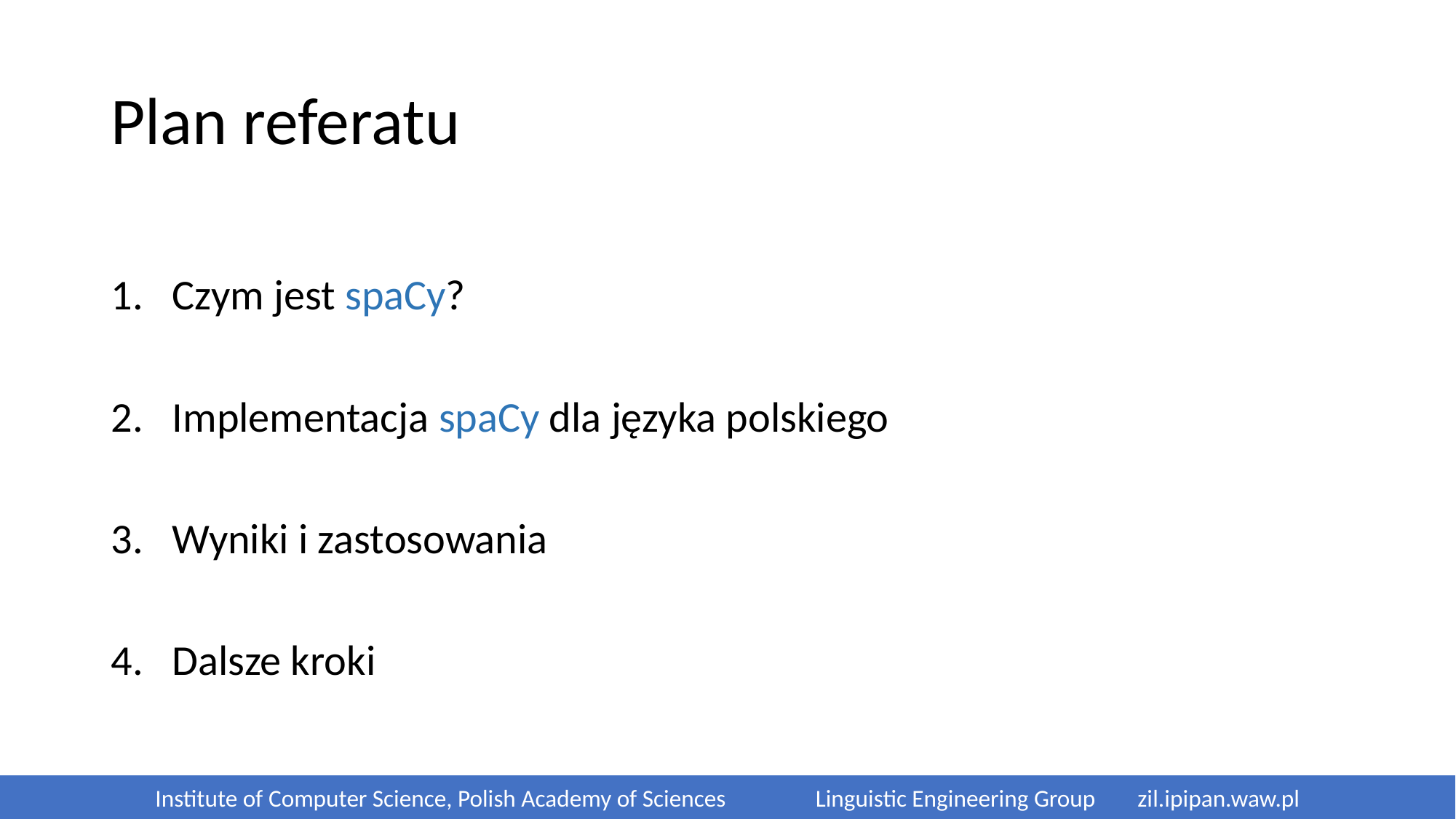

# Plan referatu

Czym jest spaCy?

Implementacja spaCy dla języka polskiego

Wyniki i zastosowania

Dalsze kroki
Institute of Computer Science, Polish Academy of Sciences	 Linguistic Engineering Group 	zil.ipipan.waw.pl